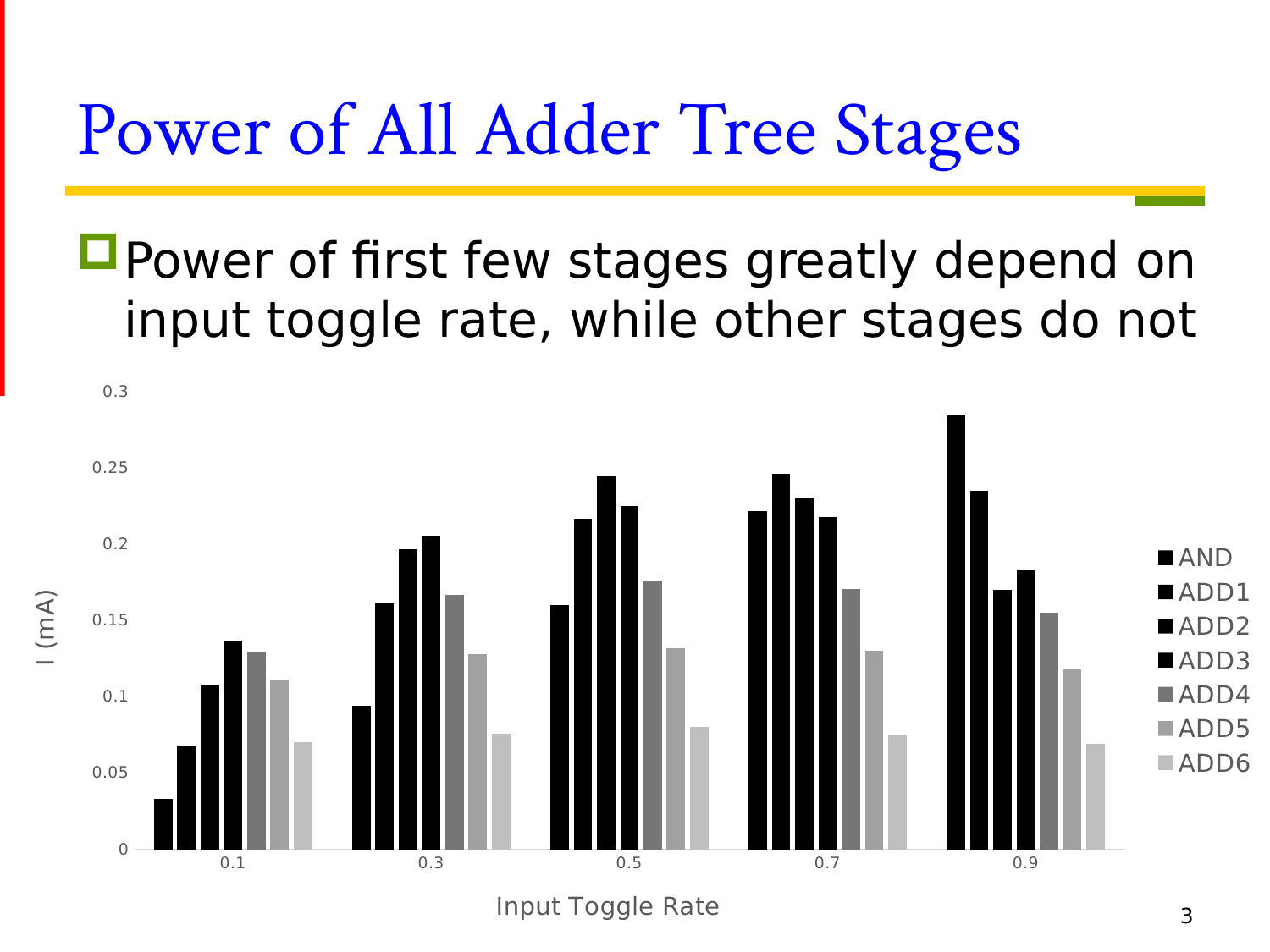

# Power of All Adder Tree Stages
Power of first few stages greatly depend on input toggle rate, while other stages do not

### Chart

| Category | AND | ADD1 | ADD2 | ADD3 | ADD4 | ADD5 | ADD6 |
|---|---|---|---|---|---|---|---|
| 0.1 | 0.0332321 | 0.067278 | 0.1082738 | 0.1369754 | 0.1295291 | 0.1110937 | 0.070378 |
| 0.3 | 0.094 | 0.162 | 0.197 | 0.20576 | 0.167 | 0.128 | 0.076 |
| 0.5 | 0.16 | 0.217 | 0.245 | 0.225 | 0.176 | 0.132 | 0.08 |
| 0.7 | 0.222 | 0.246 | 0.23 | 0.218 | 0.171 | 0.13 | 0.075 |
| 0.9 | 0.285 | 0.235 | 0.17 | 0.183 | 0.155 | 0.118 | 0.069 |
3